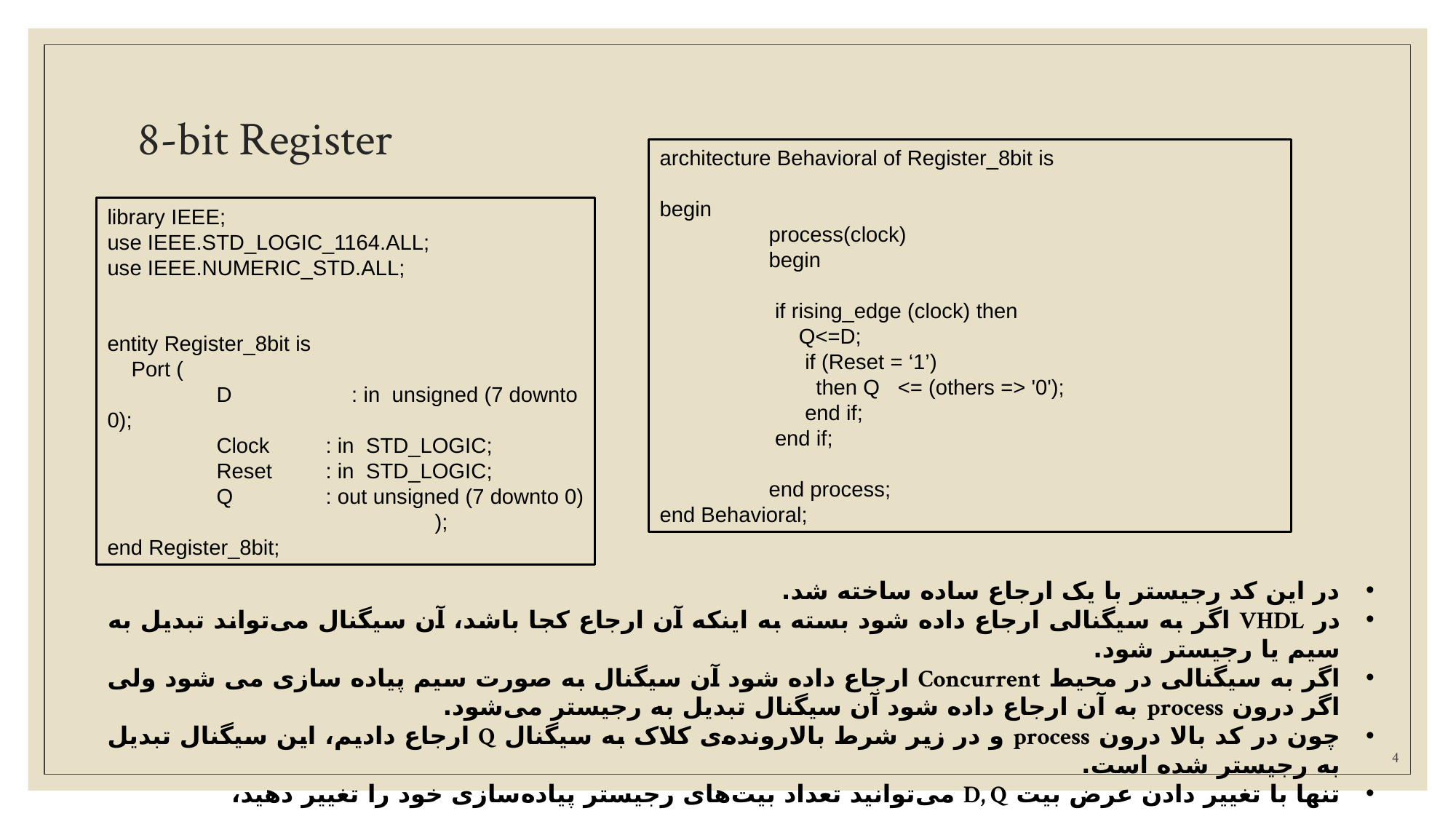

# 8-bit Register
architecture Behavioral of Register_8bit is

begin
	process(clock)
	begin

	 if rising_edge (clock) then
	     Q<=D;
	      if (Reset = ‘1’)
                          then Q   <= (others => '0');
	      end if;
	 end if;

	end process;
end Behavioral;
library IEEE;
use IEEE.STD_LOGIC_1164.ALL;
use IEEE.NUMERIC_STD.ALL;

entity Register_8bit is
    Port (
	D                    : in  unsigned (7 downto 0);
	Clock 	: in  STD_LOGIC;
	Reset 	: in  STD_LOGIC;
	Q 	: out unsigned (7 downto 0)
			);
end Register_8bit;
در این کد رجیستر با یک ارجاع ساده ساخته شد.
در VHDL اگر به سیگنالی ارجاع داده شود بسته به اینکه آن ارجاع کجا باشد، آن سیگنال می‌تواند تبدیل به سیم یا رجیستر شود.
اگر به سیگنالی در محیط Concurrent ارجاع داده شود آن سیگنال به صورت سیم پیاده سازی می شود ولی اگر درون process به آن ارجاع داده شود آن سیگنال تبدیل به رجیستر می‌شود.
چون در کد بالا درون process و در زیر شرط بالارونده‌ی کلاک به سیگنال Q ارجاع دادیم، این سیگنال تبدیل به رجیستر شده است.
تنها با تغییر دادن عرض بیت D, Q می‌توانید تعداد بیت‌های رجیستر پیاده‌سازی خود را تغییر دهید،
4